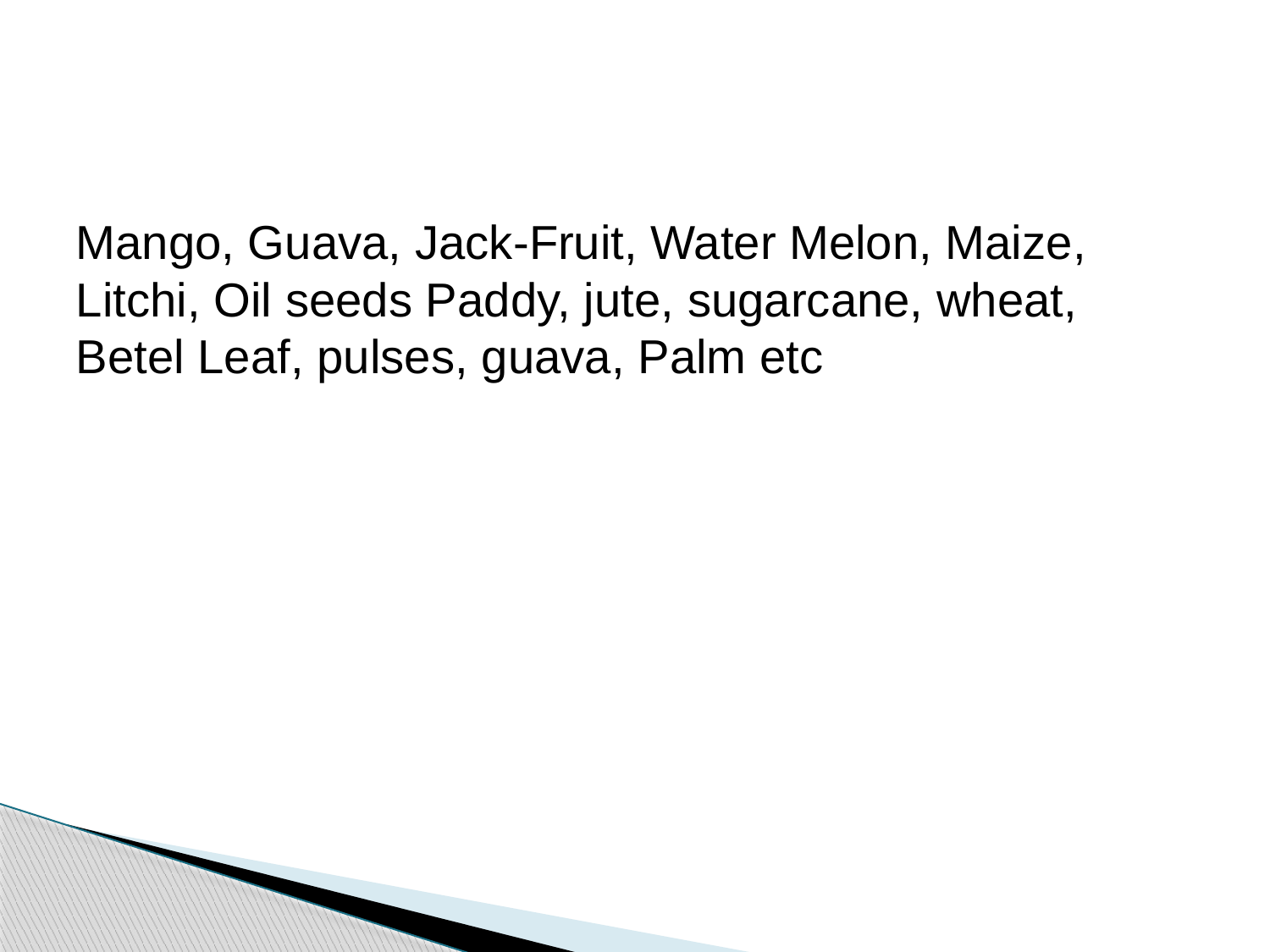

#
Mango, Guava, Jack-Fruit, Water Melon, Maize, Litchi, Oil seeds Paddy, jute, sugarcane, wheat, Betel Leaf, pulses, guava, Palm etc